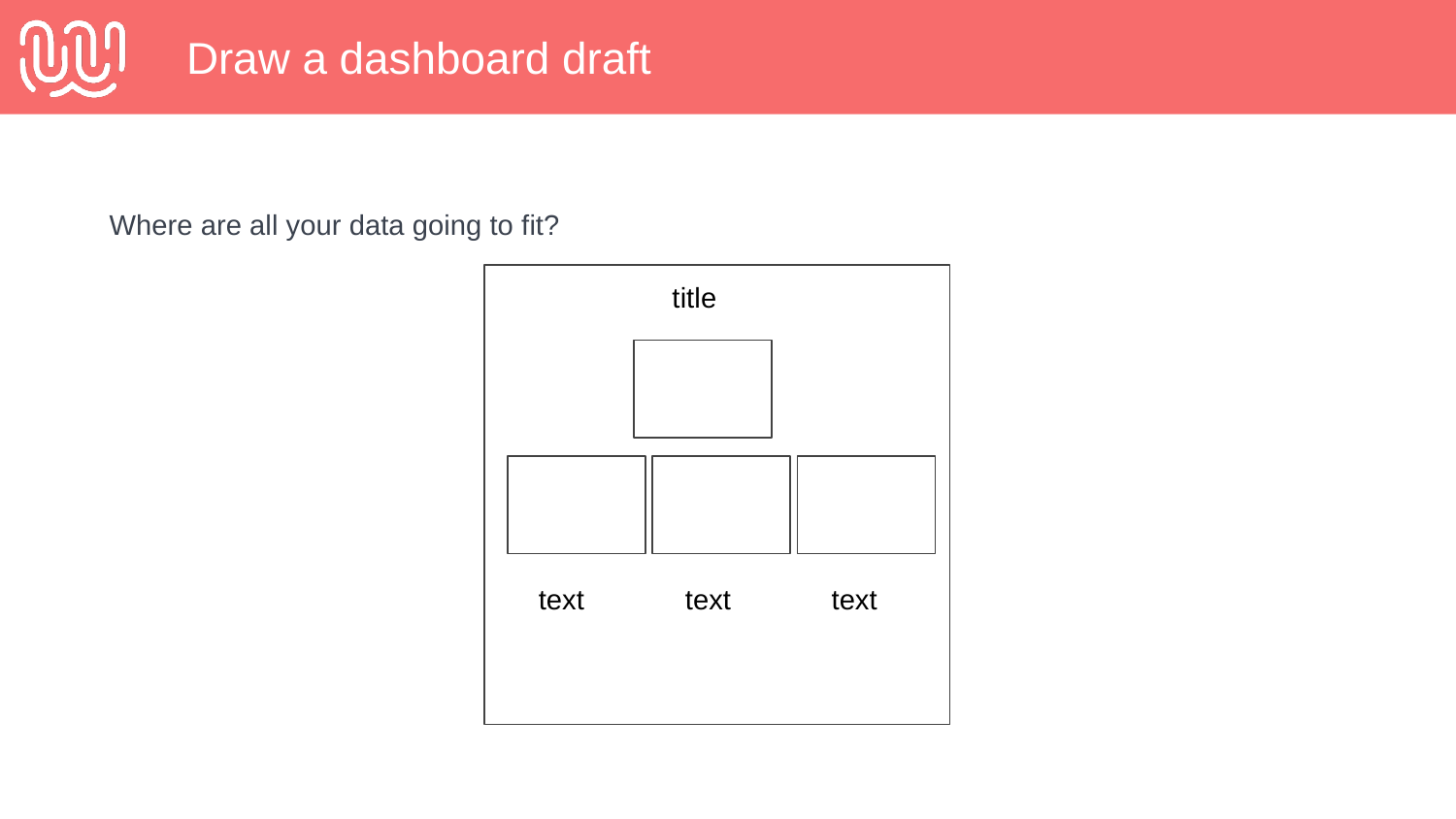

# Draw a dashboard draft
Where are all your data going to fit?

title

text
text
text